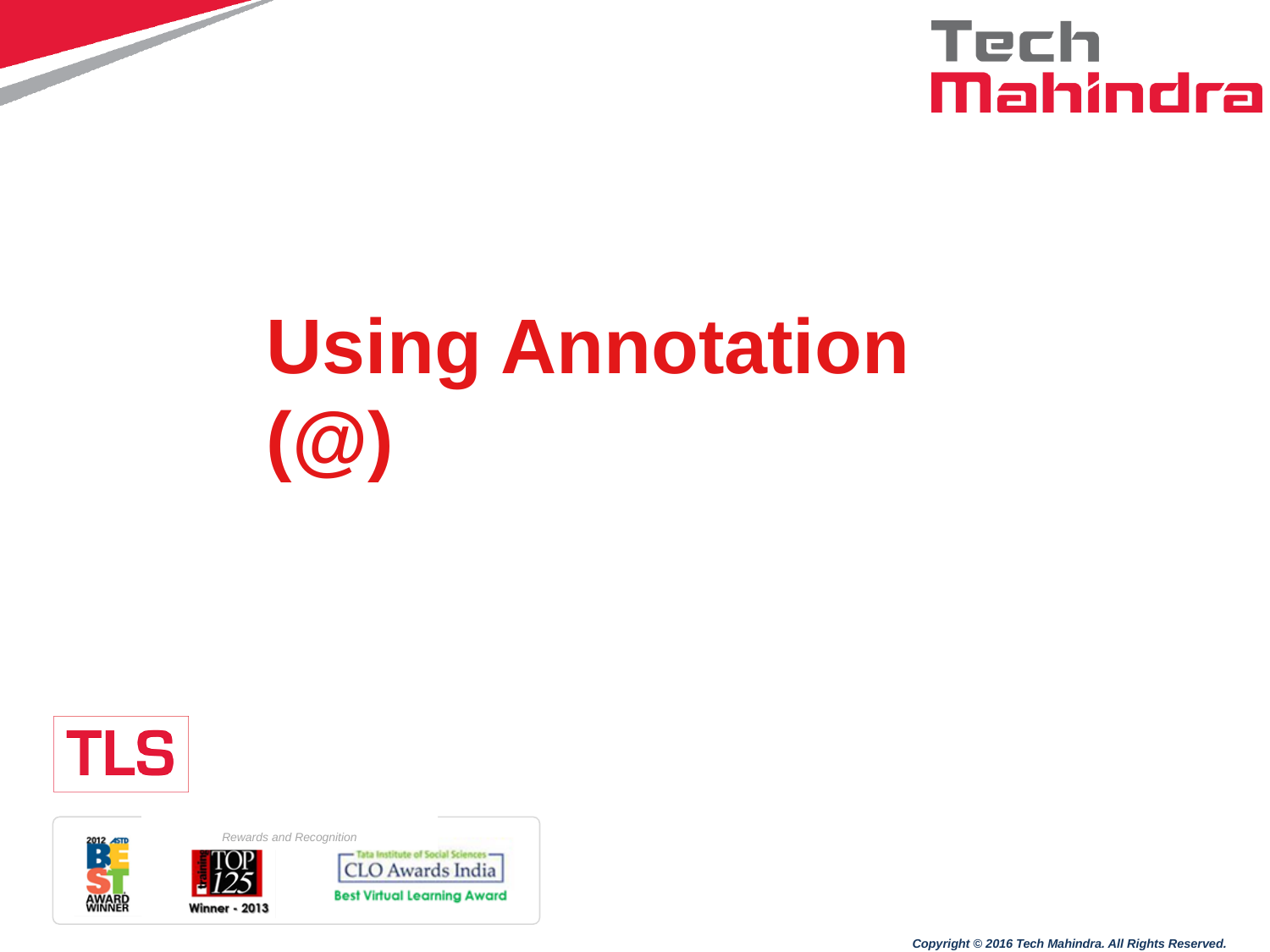

# Using Annotation (@)

Copyright © 2016 Tech Mahindra. All Rights Reserved.